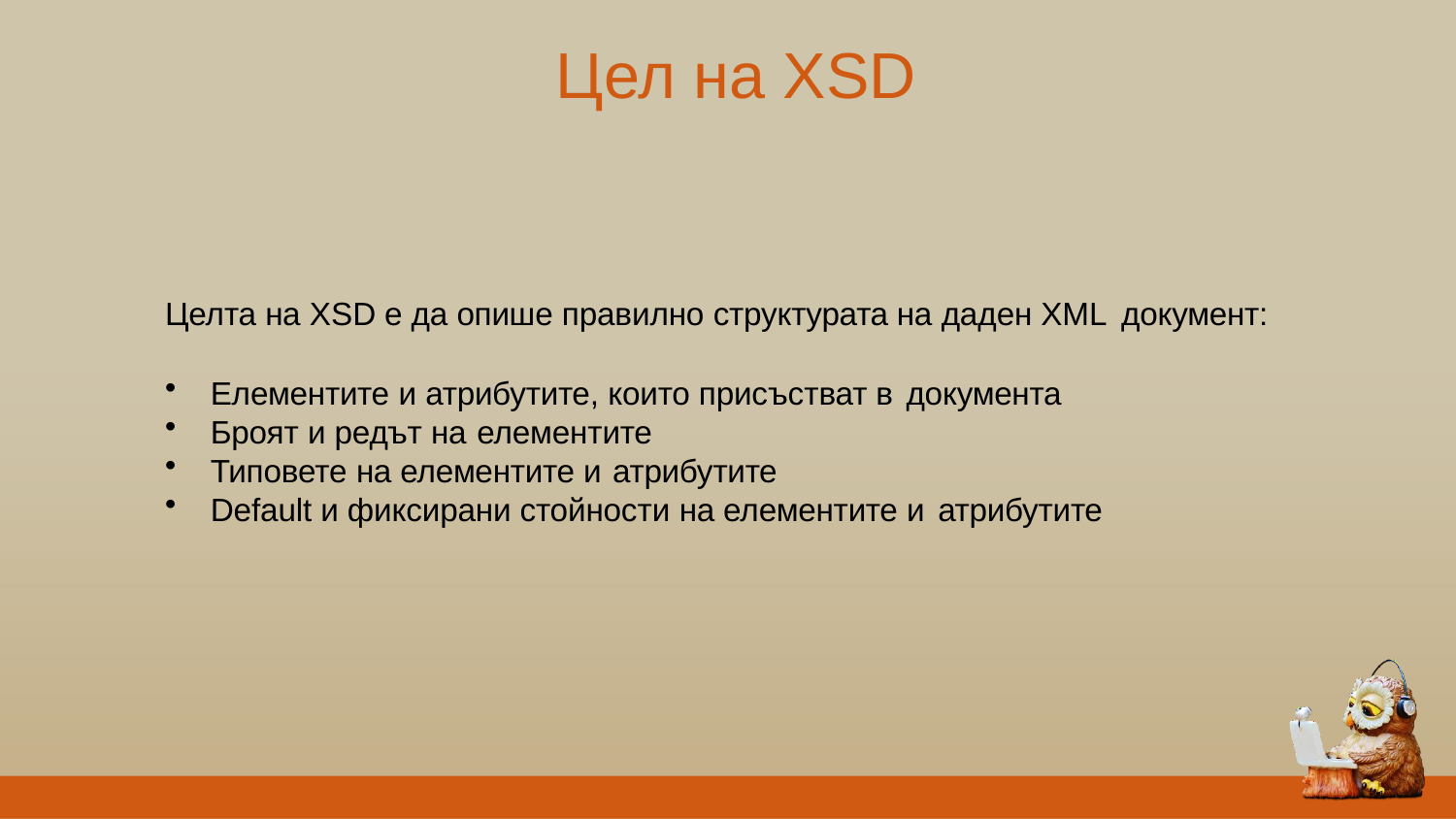

# Цел на XSD
Целта на XSD е да опише правилно структурата на даден XML документ:

Елементите и атрибутите, които присъстват в документа
Броят и редът на елементите
Типовете на елементите и атрибутите
Default и фиксирани стойности на елементите и атрибутите